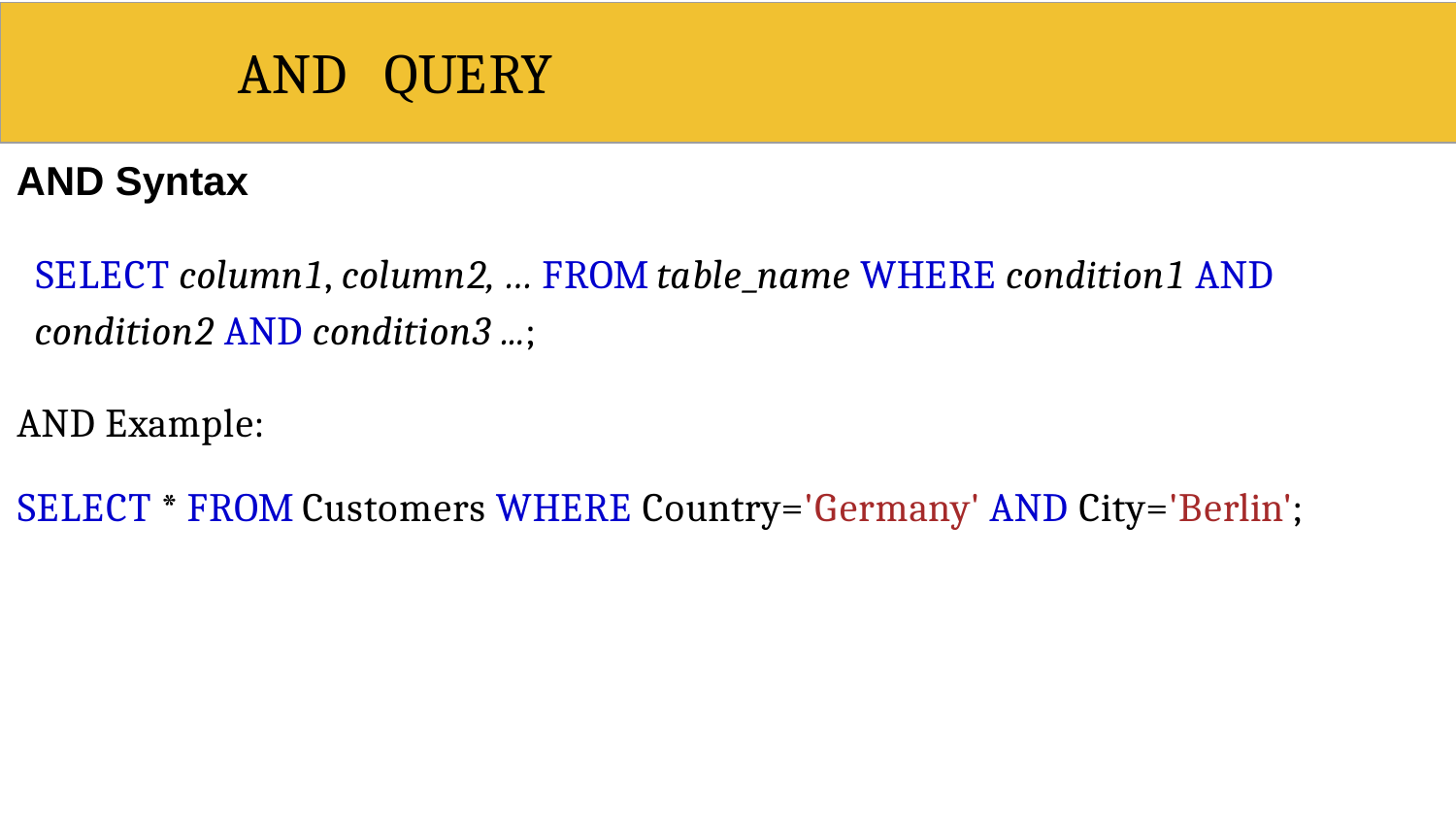

# AND	QUERY
AND Syntax

SELECT column1, column2, … FROM table_name WHERE condition1 AND
condition2 AND condition3 ...;
AND Example:
SELECT * FROM Customers WHERE Country='Germany' AND City='Berlin';